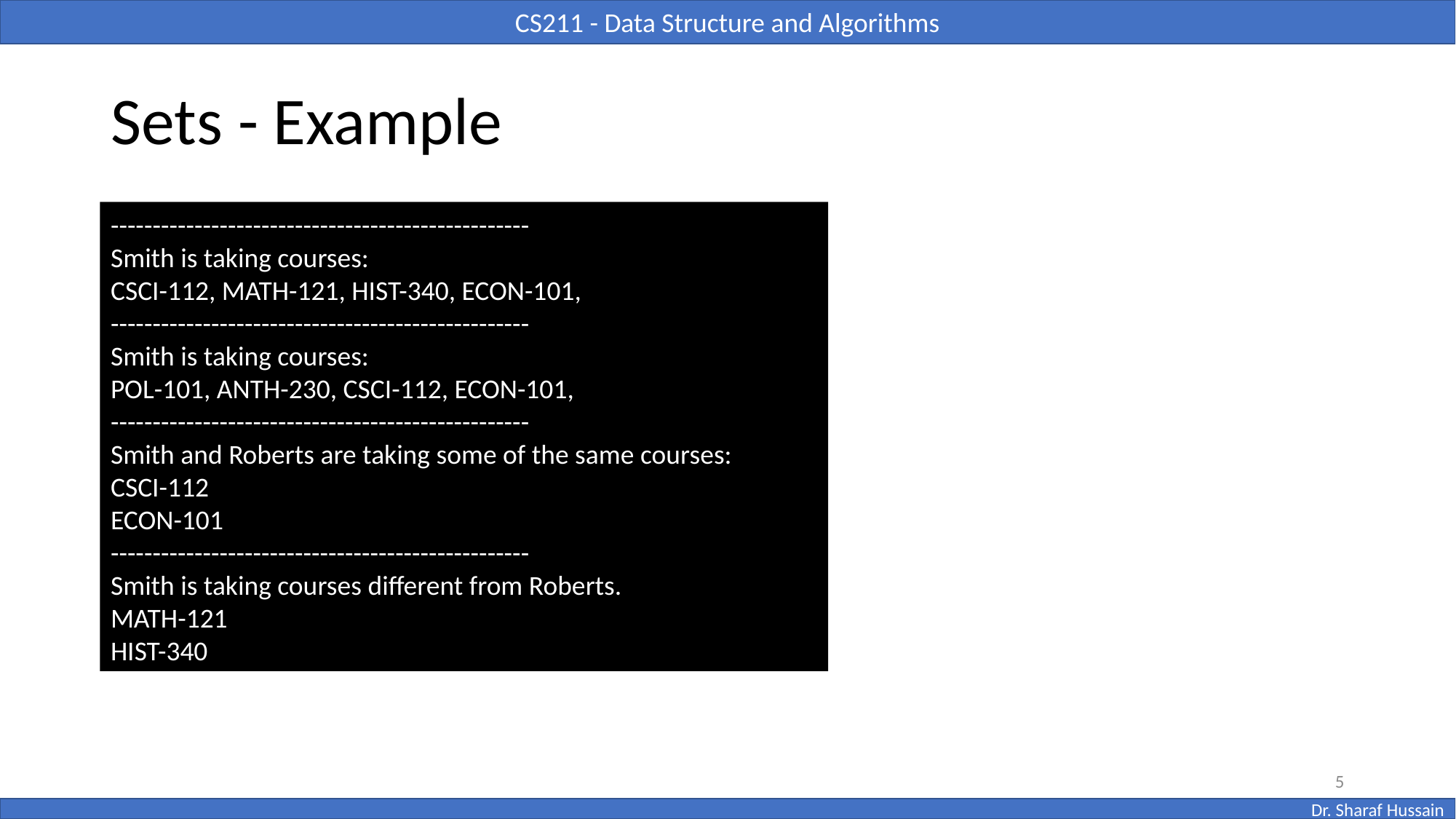

# Sets - Example
--------------------------------------------------
Smith is taking courses:
CSCI-112, MATH-121, HIST-340, ECON-101,
--------------------------------------------------
Smith is taking courses:
POL-101, ANTH-230, CSCI-112, ECON-101,
--------------------------------------------------
Smith and Roberts are taking some of the same courses:
CSCI-112
ECON-101
--------------------------------------------------
Smith is taking courses different from Roberts.
MATH-121
HIST-340
5